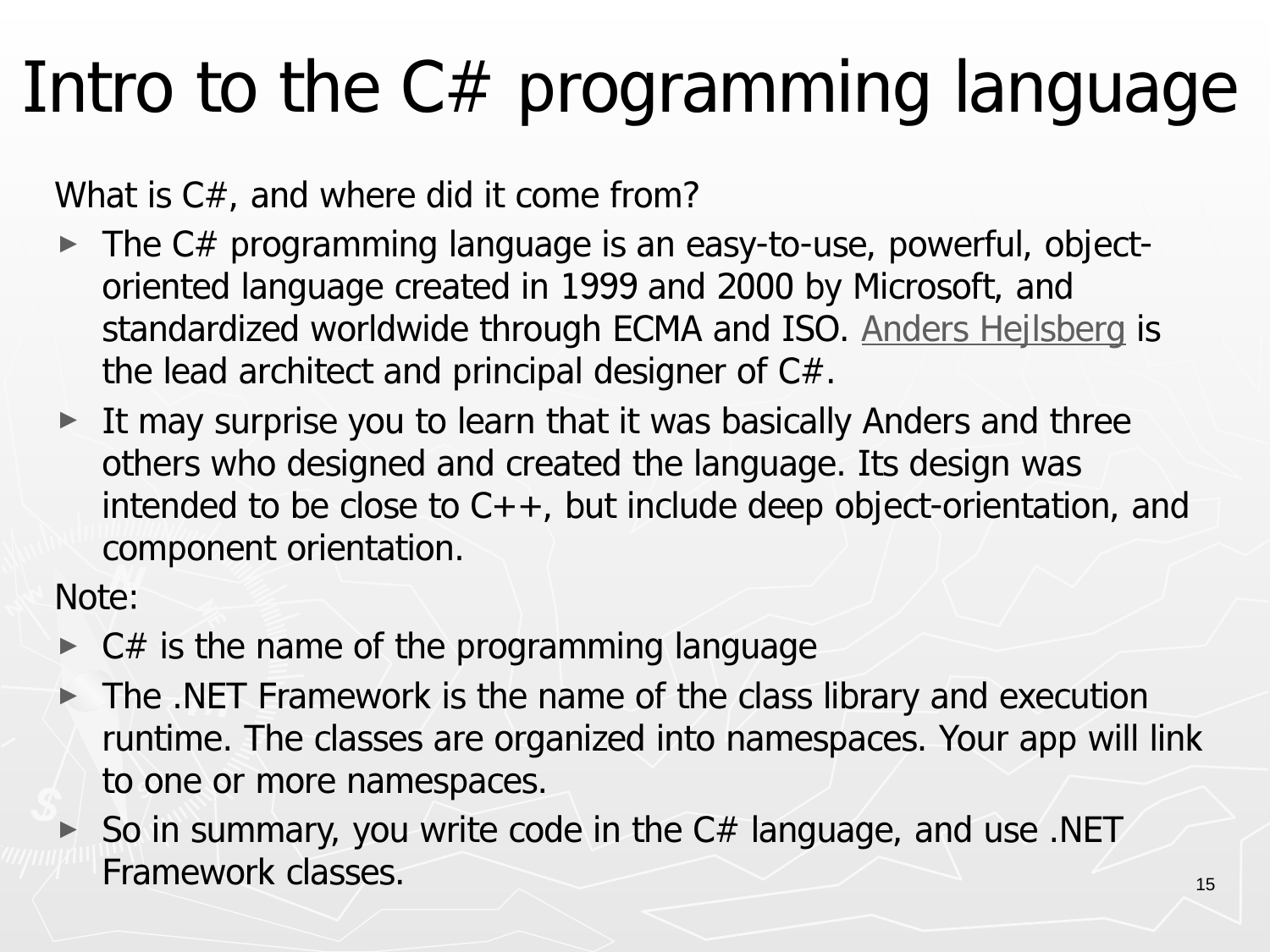

# Intro to the C# programming language
What is C#, and where did it come from?
The C# programming language is an easy-to-use, powerful, object-oriented language created in 1999 and 2000 by Microsoft, and standardized worldwide through ECMA and ISO. Anders Hejlsberg is the lead architect and principal designer of C#.
It may surprise you to learn that it was basically Anders and three others who designed and created the language. Its design was intended to be close to C++, but include deep object-orientation, and component orientation.
Note:
C# is the name of the programming language
The .NET Framework is the name of the class library and execution runtime. The classes are organized into namespaces. Your app will link to one or more namespaces.
So in summary, you write code in the C# language, and use .NET Framework classes.

15